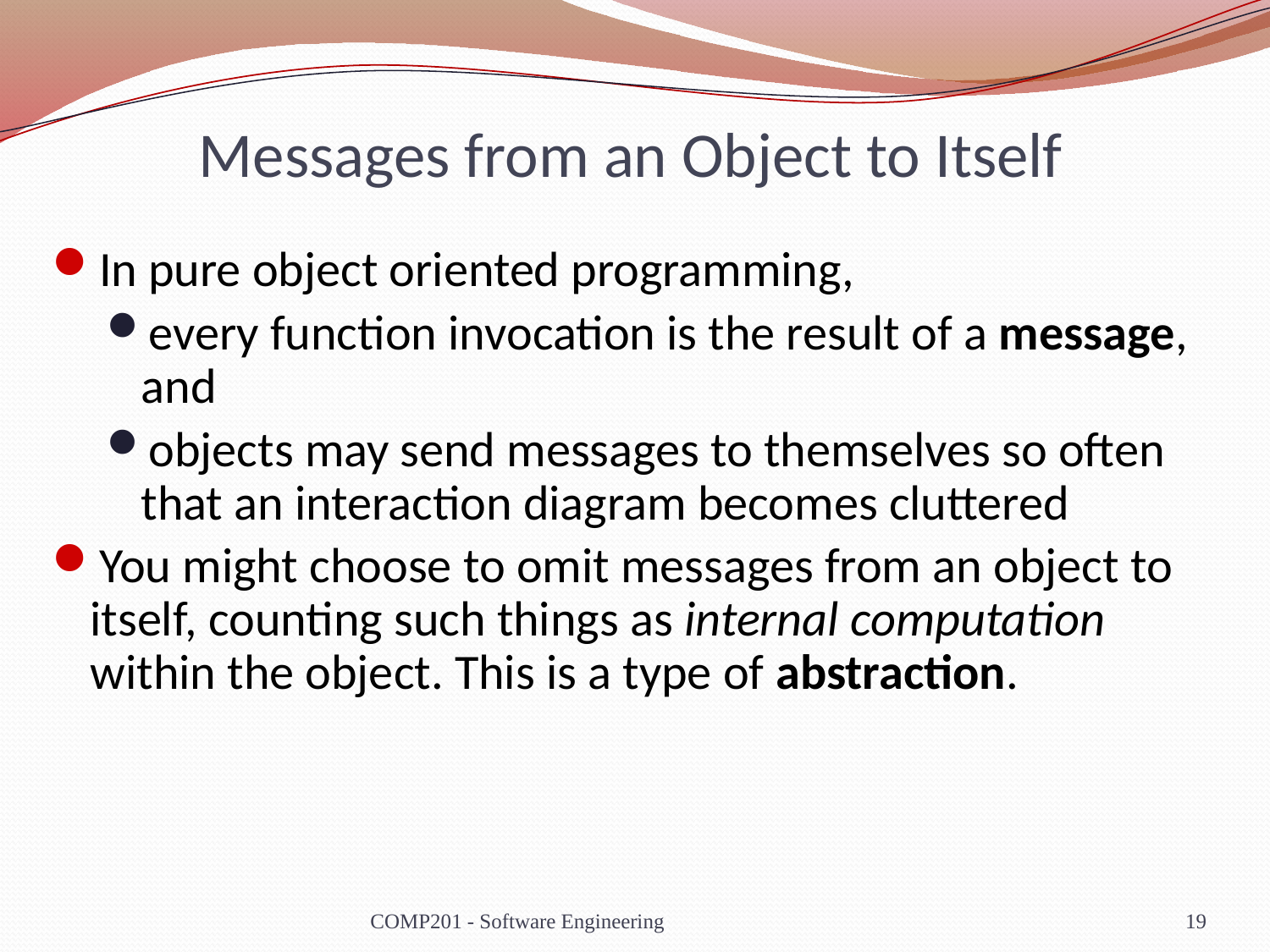

# Messages from an Object to Itself
In pure object oriented programming,
every function invocation is the result of a message, and
objects may send messages to themselves so often that an interaction diagram becomes cluttered
You might choose to omit messages from an object to itself, counting such things as internal computation within the object. This is a type of abstraction.
COMP201 - Software Engineering
19